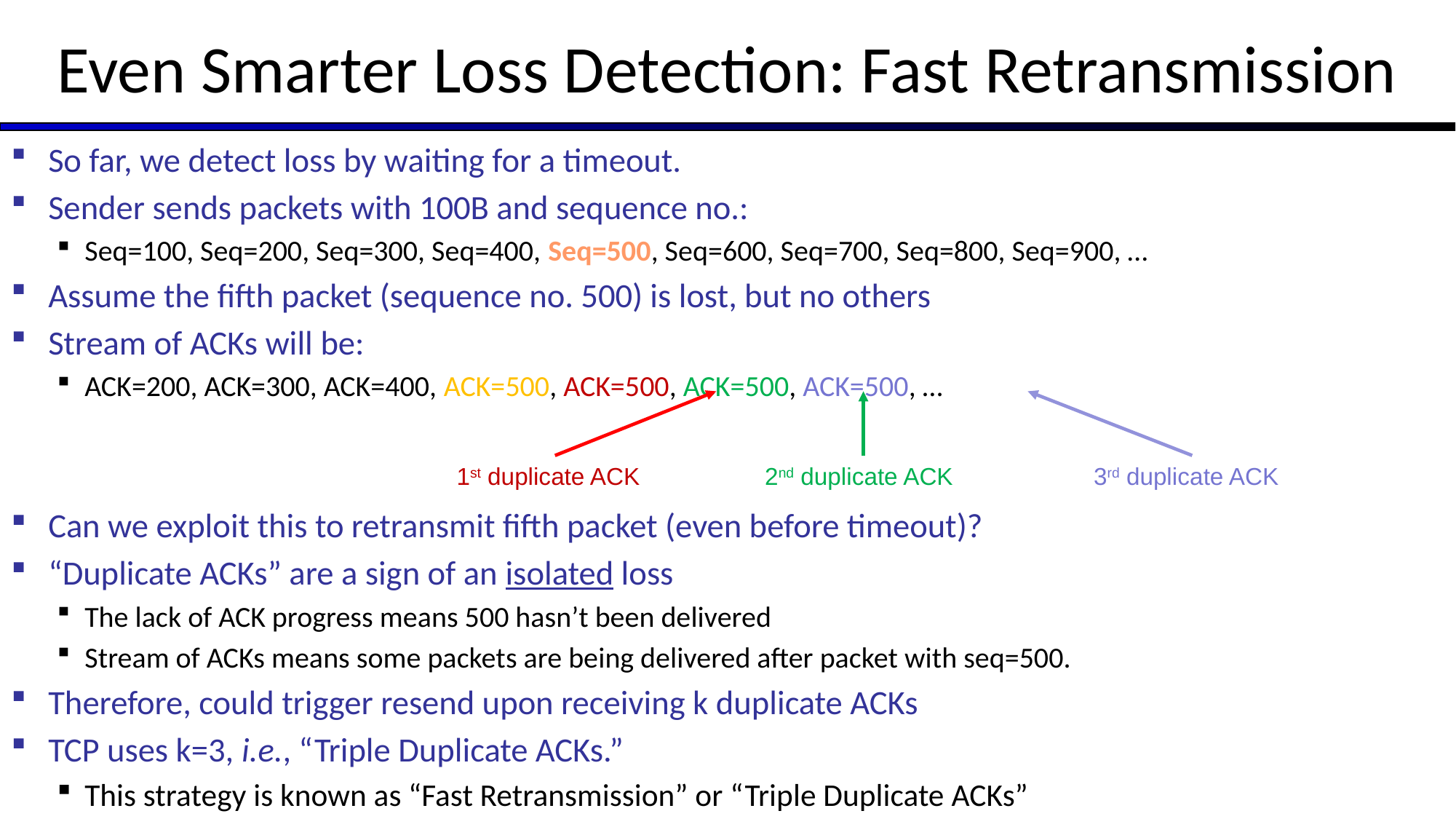

# Even Smarter Loss Detection: Fast Retransmission
So far, we detect loss by waiting for a timeout.
Sender sends packets with 100B and sequence no.:
Seq=100, Seq=200, Seq=300, Seq=400, Seq=500, Seq=600, Seq=700, Seq=800, Seq=900, …
Assume the fifth packet (sequence no. 500) is lost, but no others
Stream of ACKs will be:
ACK=200, ACK=300, ACK=400, ACK=500, ACK=500, ACK=500, ACK=500, …

Can we exploit this to retransmit fifth packet (even before timeout)?
“Duplicate ACKs” are a sign of an isolated loss
The lack of ACK progress means 500 hasn’t been delivered
Stream of ACKs means some packets are being delivered after packet with seq=500.
Therefore, could trigger resend upon receiving k duplicate ACKs
TCP uses k=3, i.e., “Triple Duplicate ACKs.”
This strategy is known as “Fast Retransmission” or “Triple Duplicate ACKs”
1st duplicate ACK
2nd duplicate ACK
3rd duplicate ACK